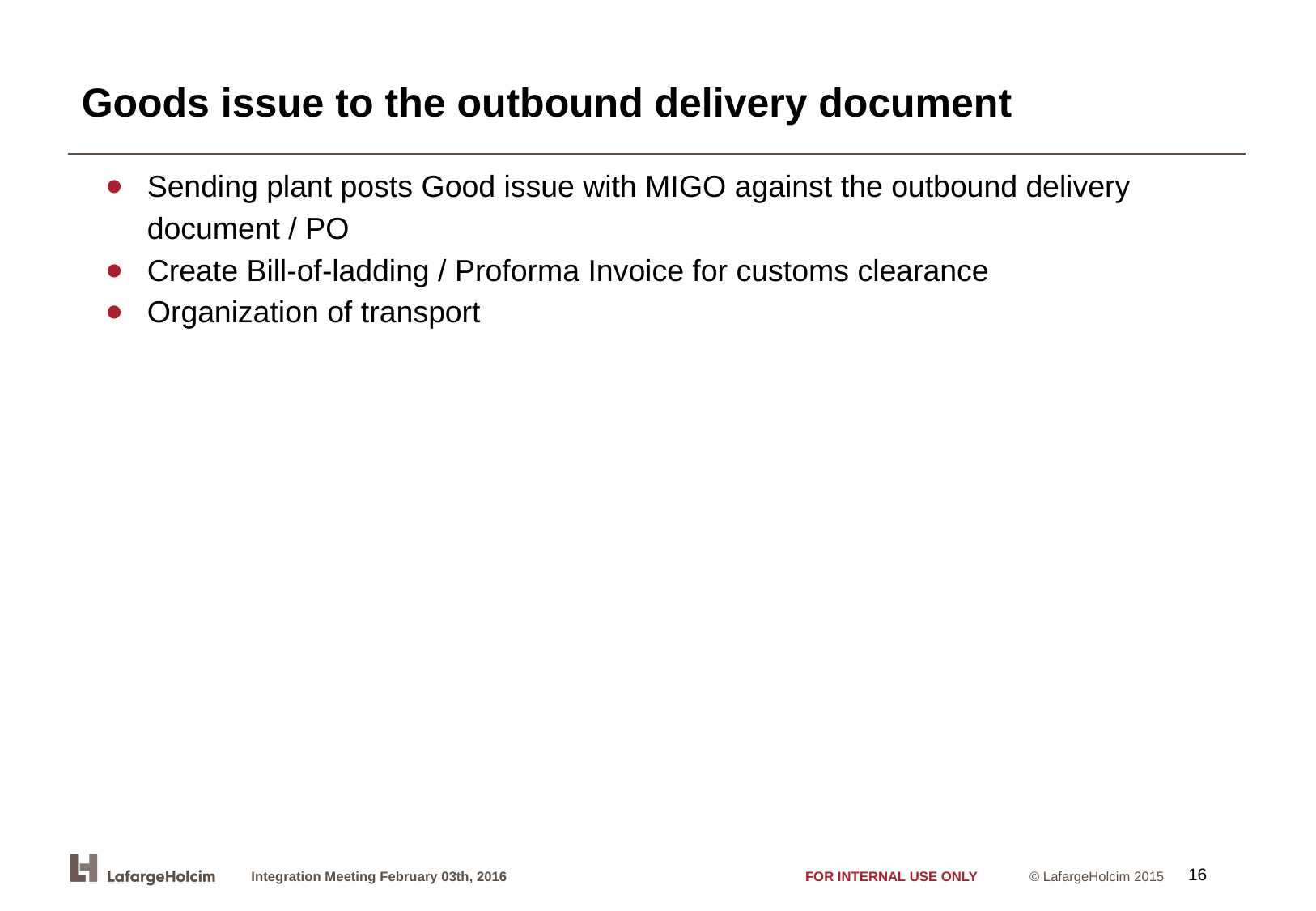

# Goods issue to the outbound delivery document
Sending plant posts Good issue with MIGO against the outbound delivery document / PO
Create Bill-of-ladding / Proforma Invoice for customs clearance
Organization of transport

16